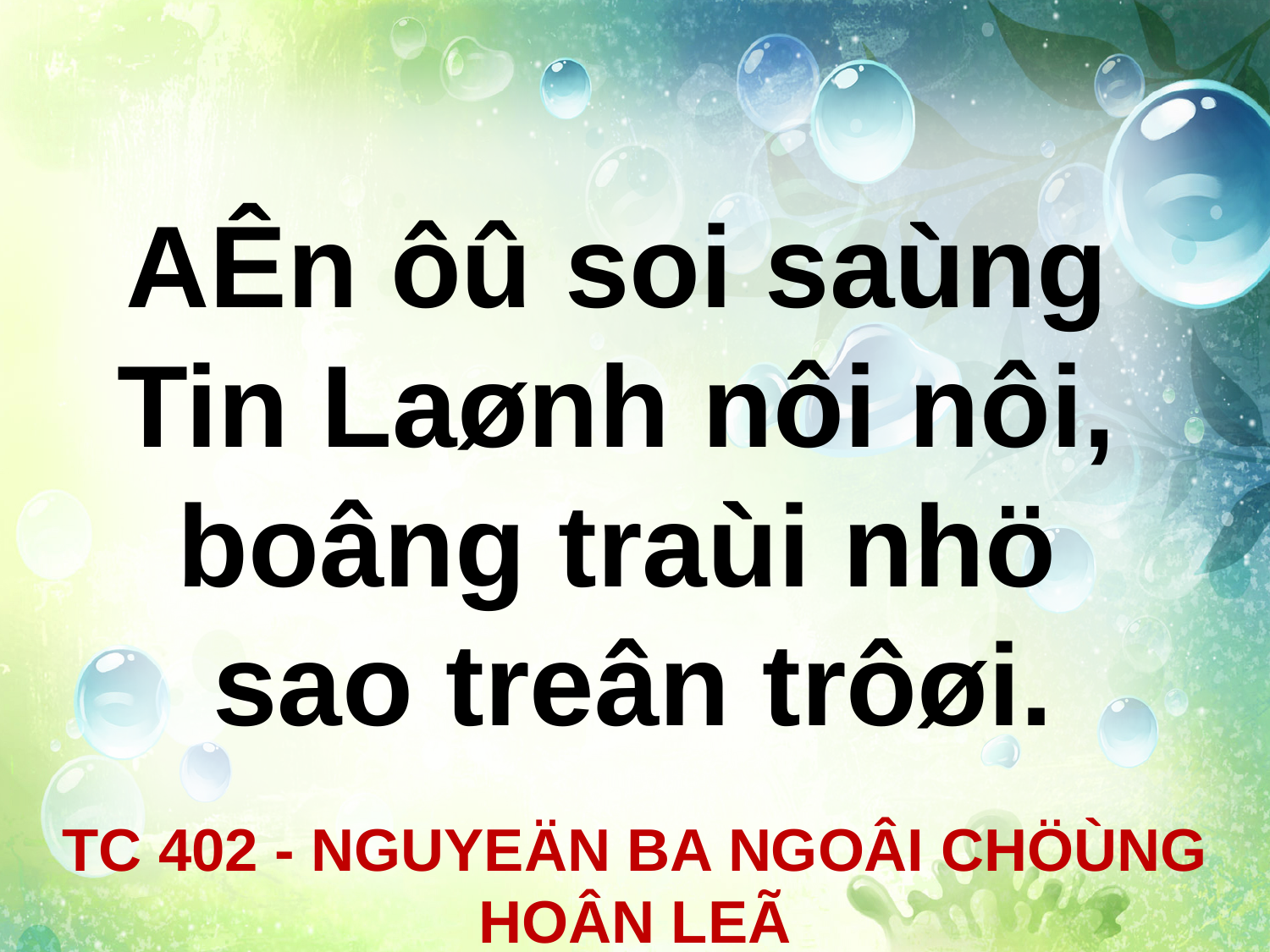

AÊn ôû soi saùng
Tin Laønh nôi nôi,
boâng traùi nhö
sao treân trôøi.
TC 402 - NGUYEÄN BA NGOÂI CHÖÙNG HOÂN LEÃ